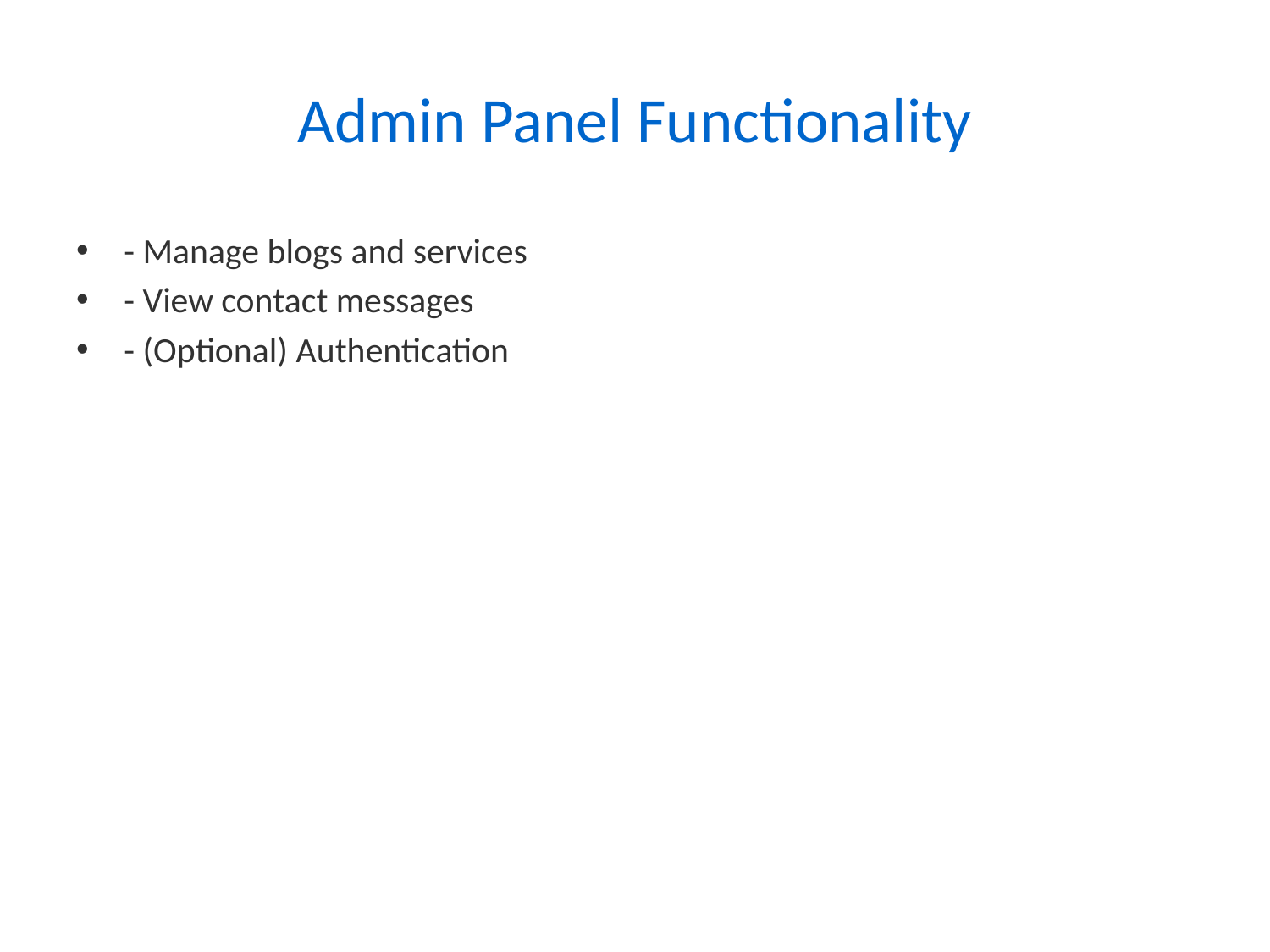

# Admin Panel Functionality
- Manage blogs and services
- View contact messages
- (Optional) Authentication